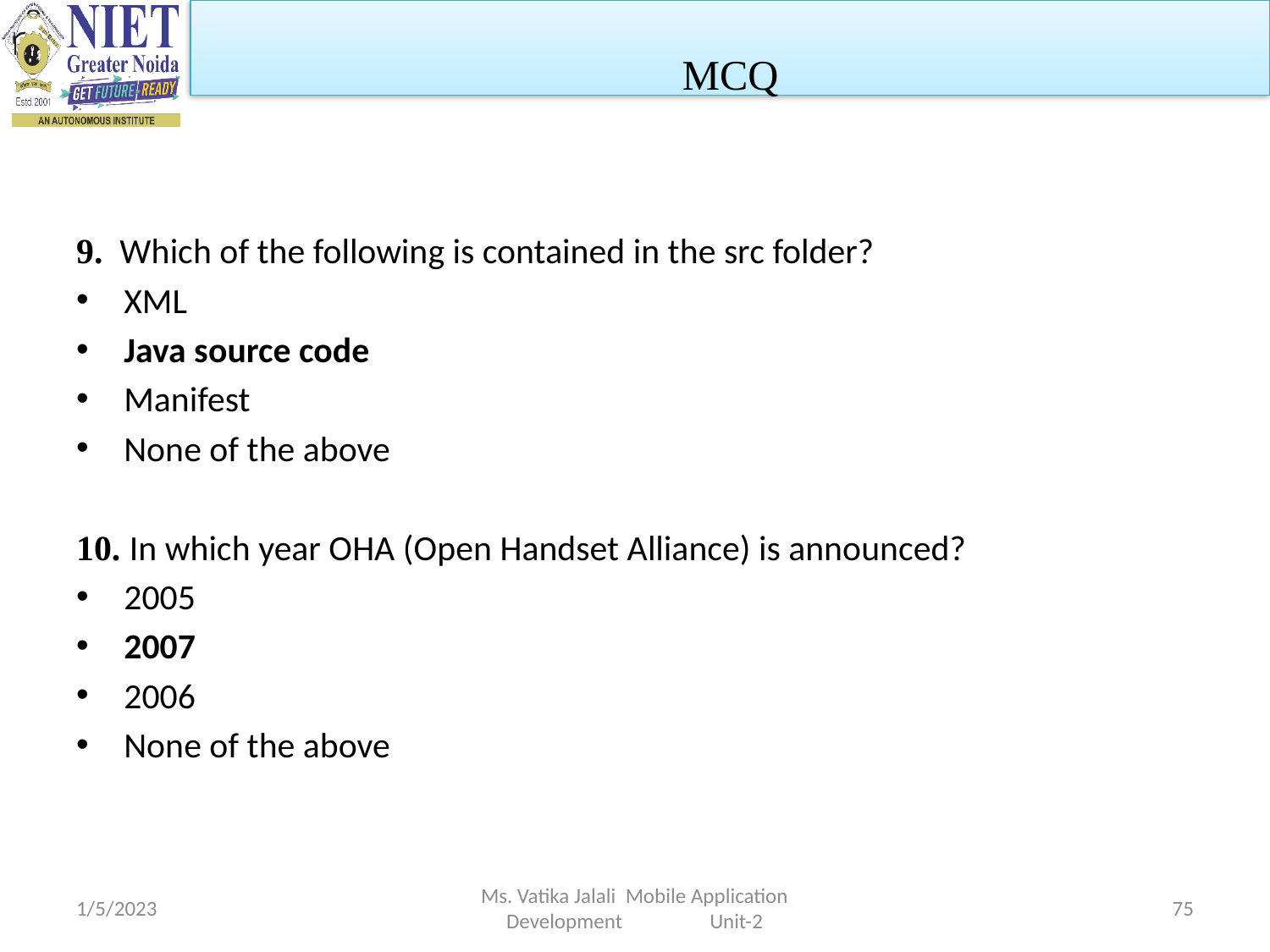

MCQ
9.  Which of the following is contained in the src folder?
XML
Java source code
Manifest
None of the above

10. In which year OHA (Open Handset Alliance) is announced?
2005
2007
2006
None of the above

1/5/2023
Ms. Vatika Jalali  Mobile Application Development                  Unit-2
75